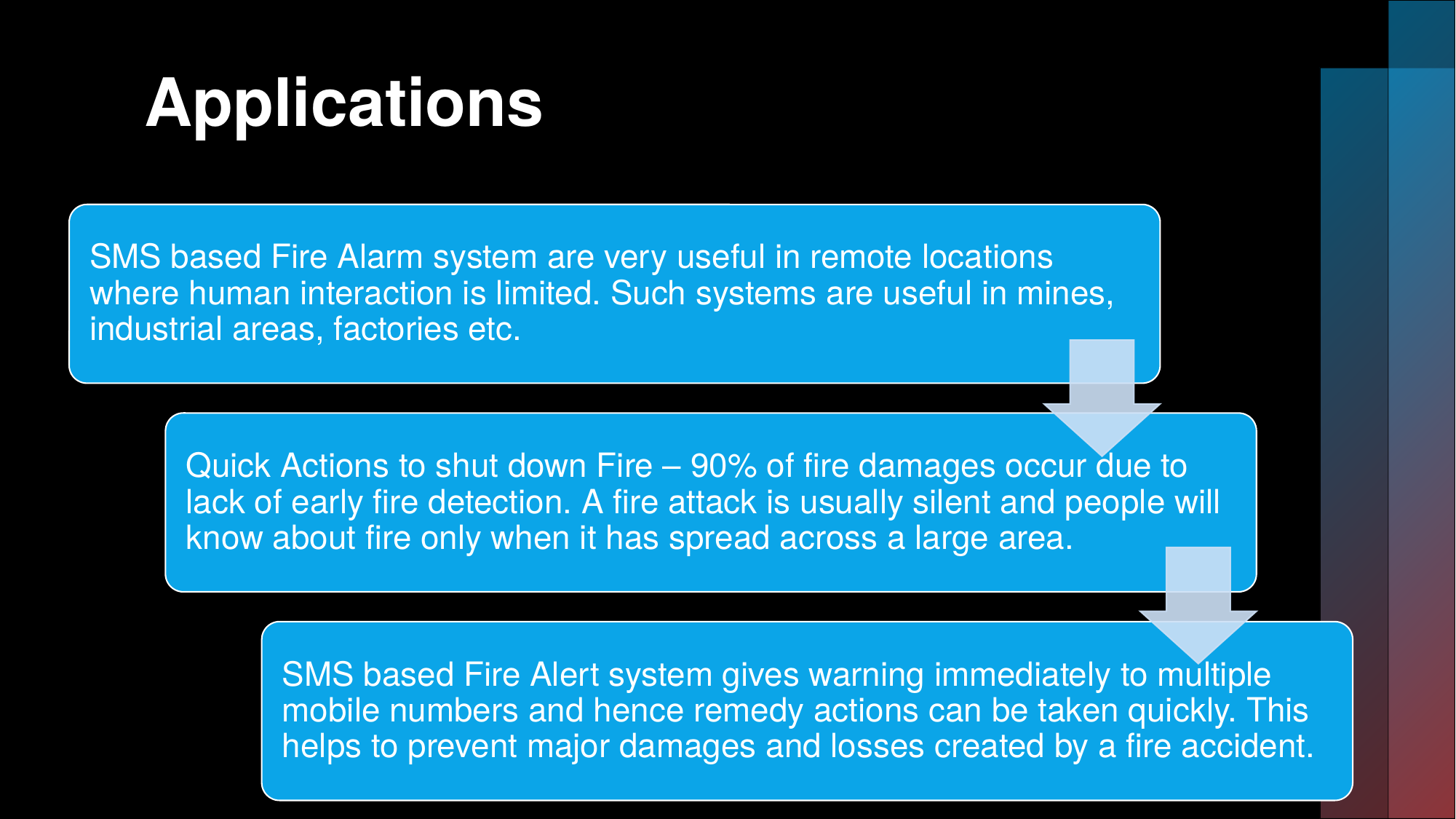

# Applications

SMS based Fire Alarm system are very useful in remote locations where human interaction is limited. Such systems are useful in mines, industrial areas, factories etc.
Quick Actions to shut down Fire – 90% of fire damages occur due to lack of early fire detection. A fire attack is usually silent and people will know about fire only when it has spread across a large area.
SMS based Fire Alert system gives warning immediately to multiple mobile numbers and hence remedy actions can be taken quickly. This helps to prevent major damages and losses created by a fire accident.